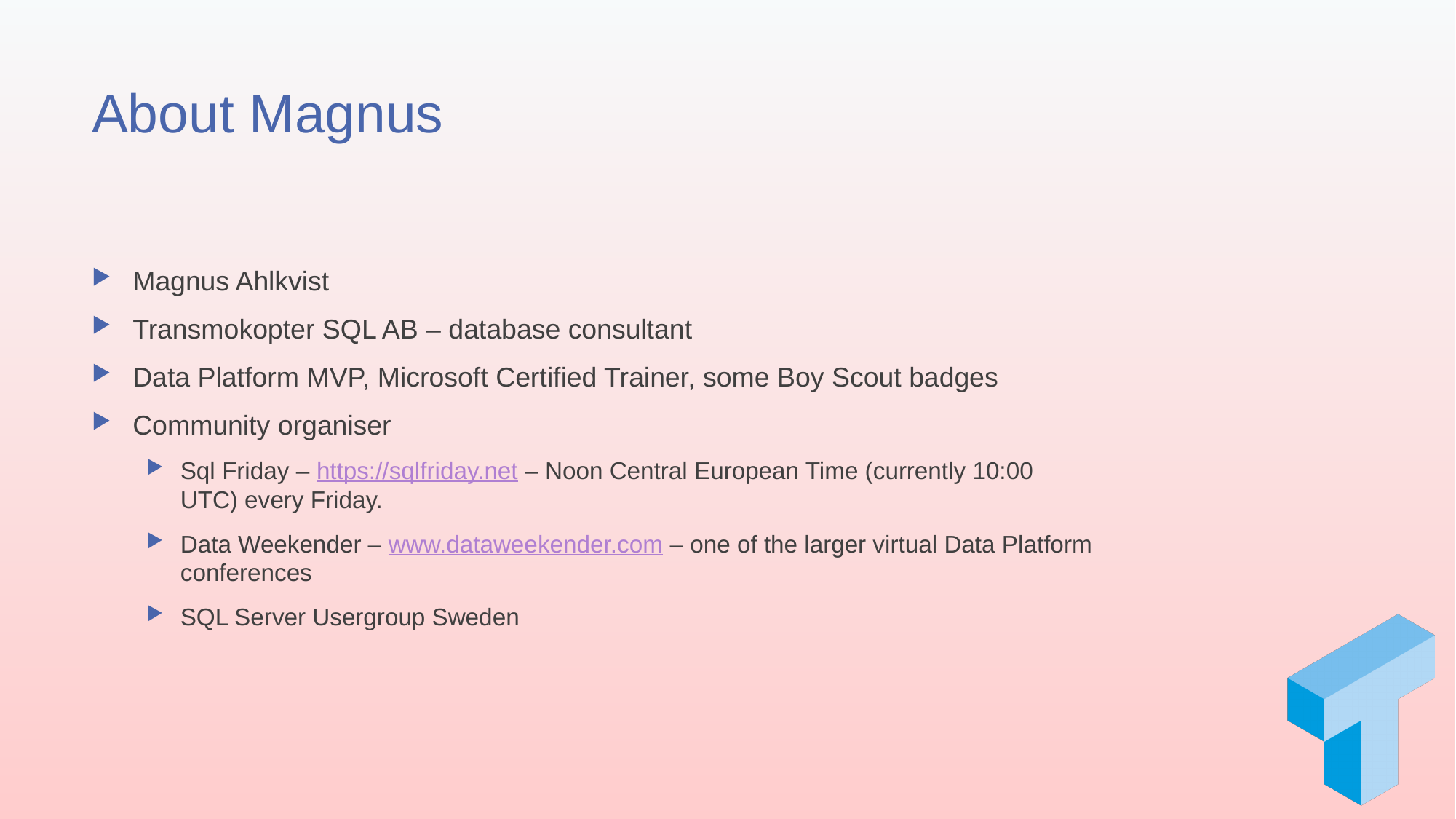

# About Magnus
Magnus Ahlkvist
Transmokopter SQL AB – database consultant
Data Platform MVP, Microsoft Certified Trainer, some Boy Scout badges
Community organiser
Sql Friday – https://sqlfriday.net – Noon Central European Time (currently 10:00 UTC) every Friday.
Data Weekender – www.dataweekender.com – one of the larger virtual Data Platform conferences
SQL Server Usergroup Sweden